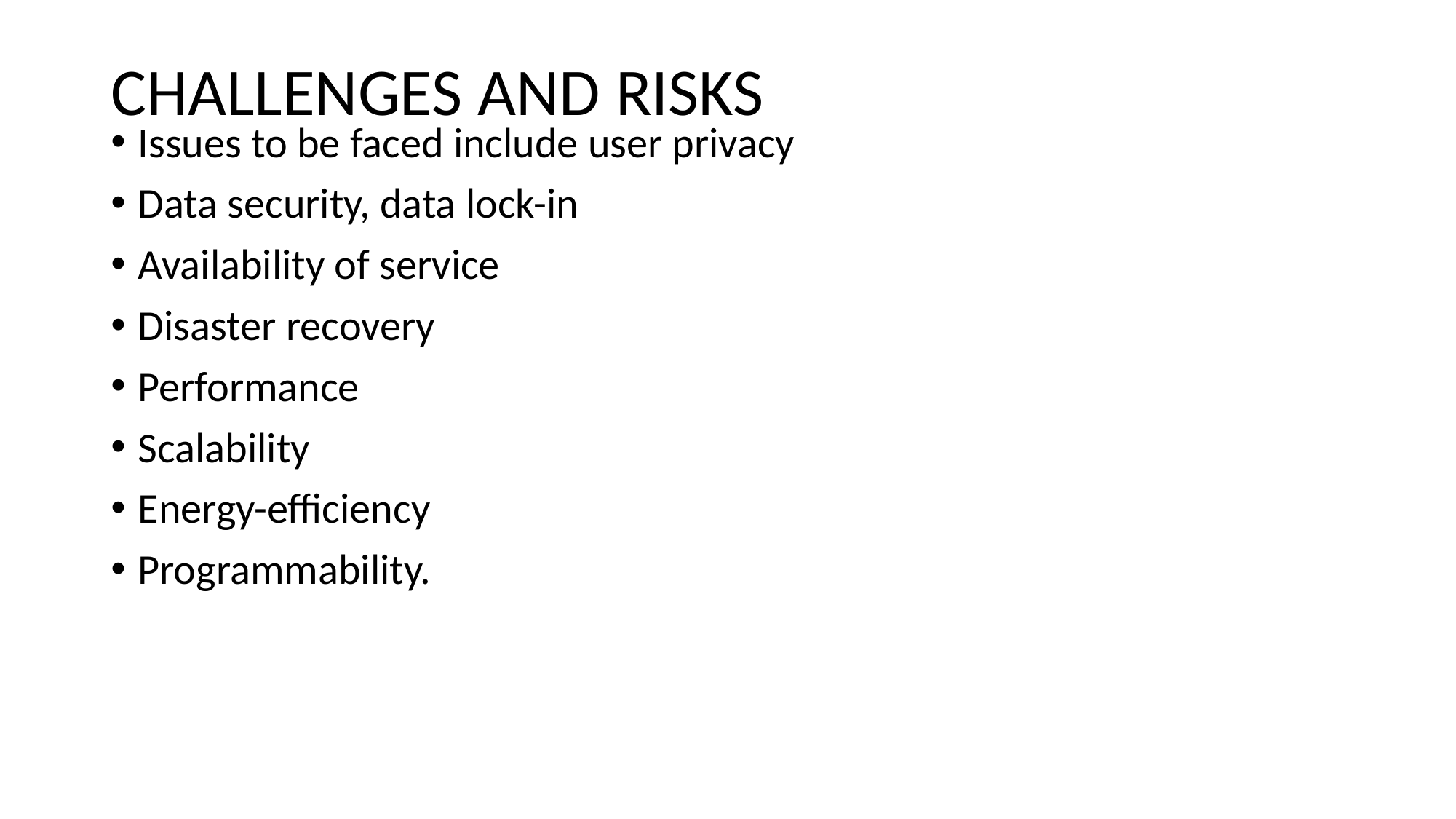

CHALLENGES AND RISKS
Issues to be faced include user privacy
Data security, data lock-in
Availability of service
Disaster recovery
Performance
Scalability
Energy-efficiency
Programmability.